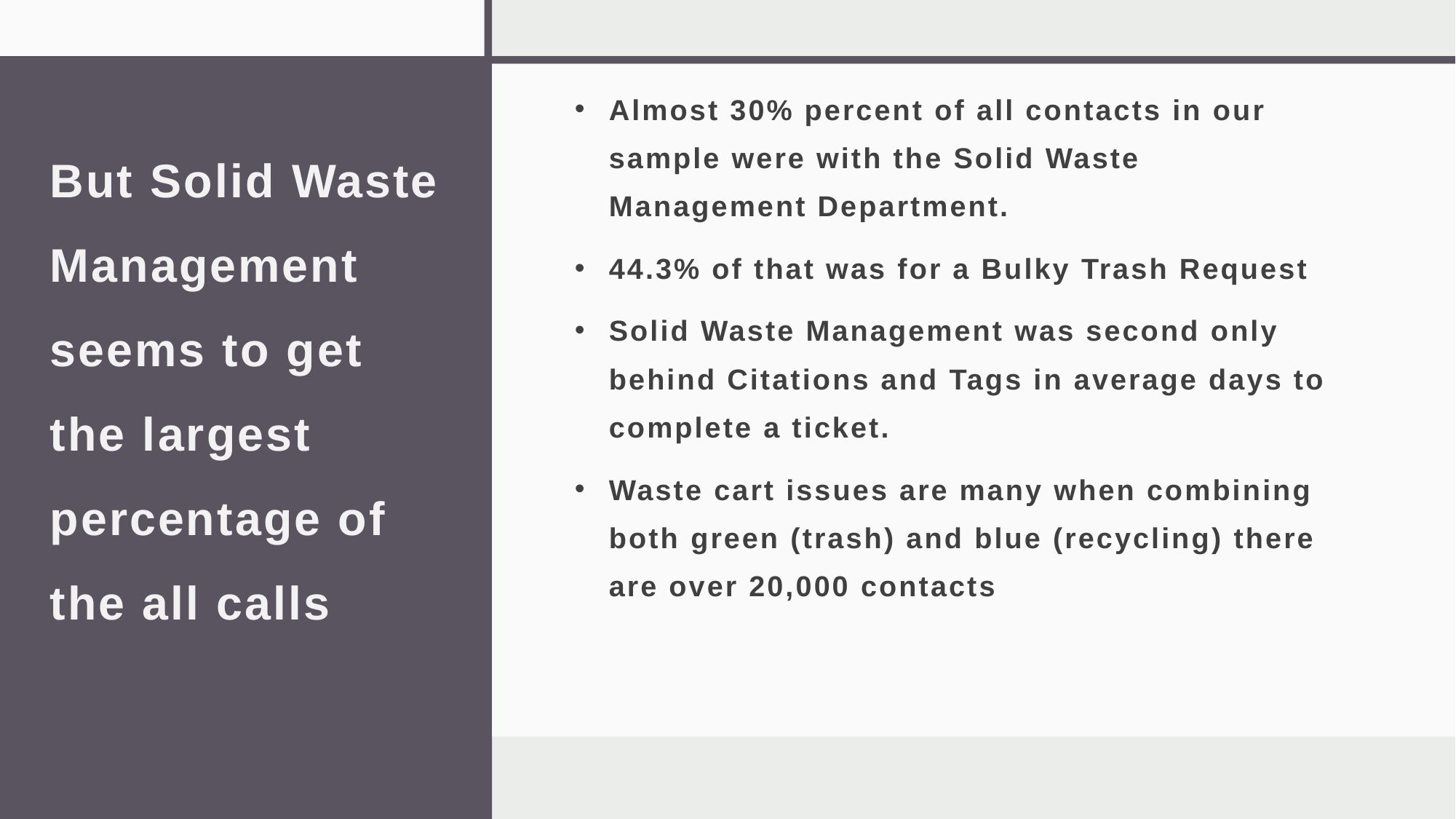

Almost 30% percent of all contacts in our sample were with the Solid Waste Management Department.
44.3% of that was for a Bulky Trash Request
Solid Waste Management was second only behind Citations and Tags in average days to complete a ticket.
Waste cart issues are many when combining both green (trash) and blue (recycling) there are over 20,000 contacts

# But Solid Waste Management seems to get the largest percentage of the all calls